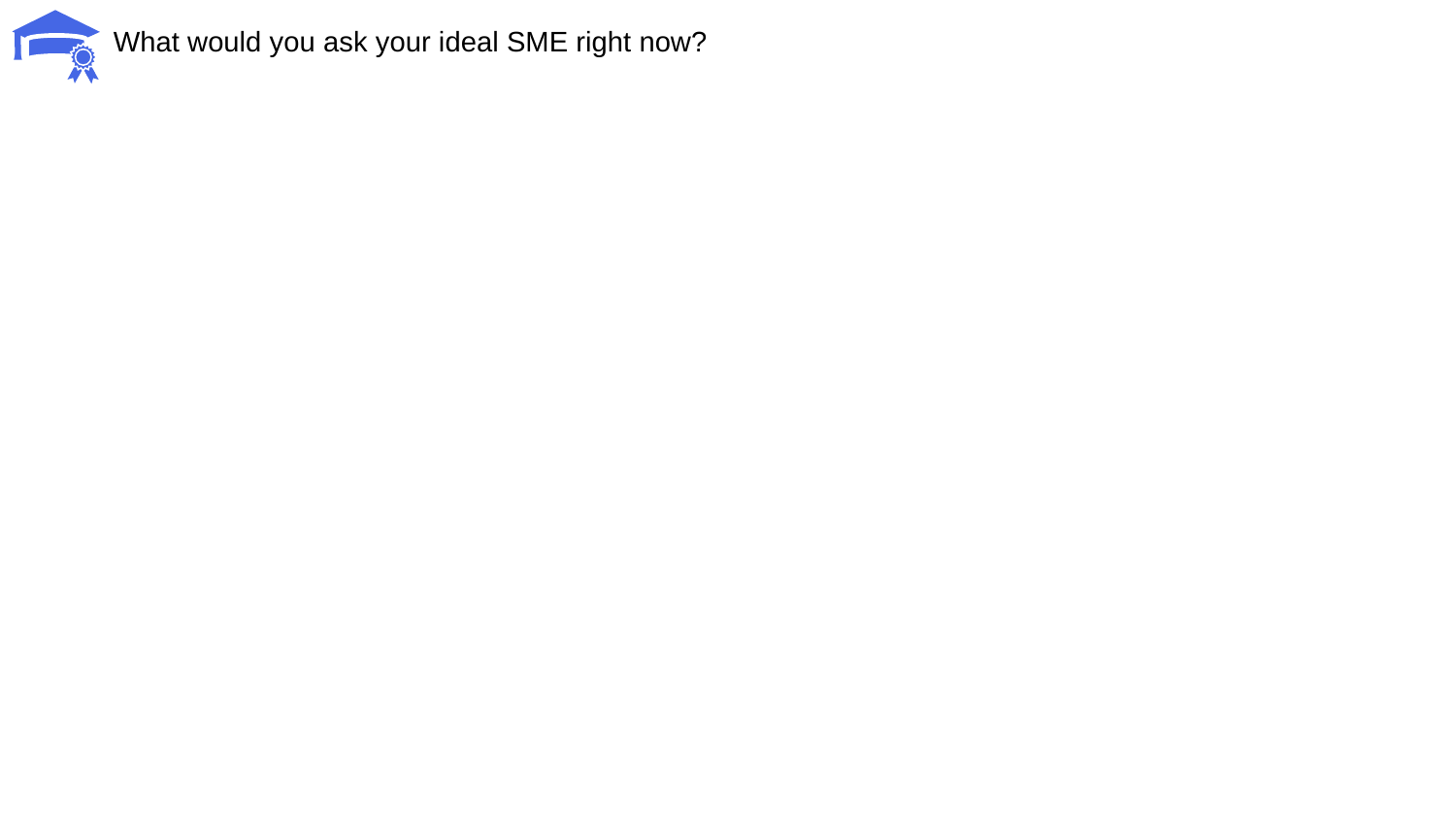

What would you ask your ideal SME right now?